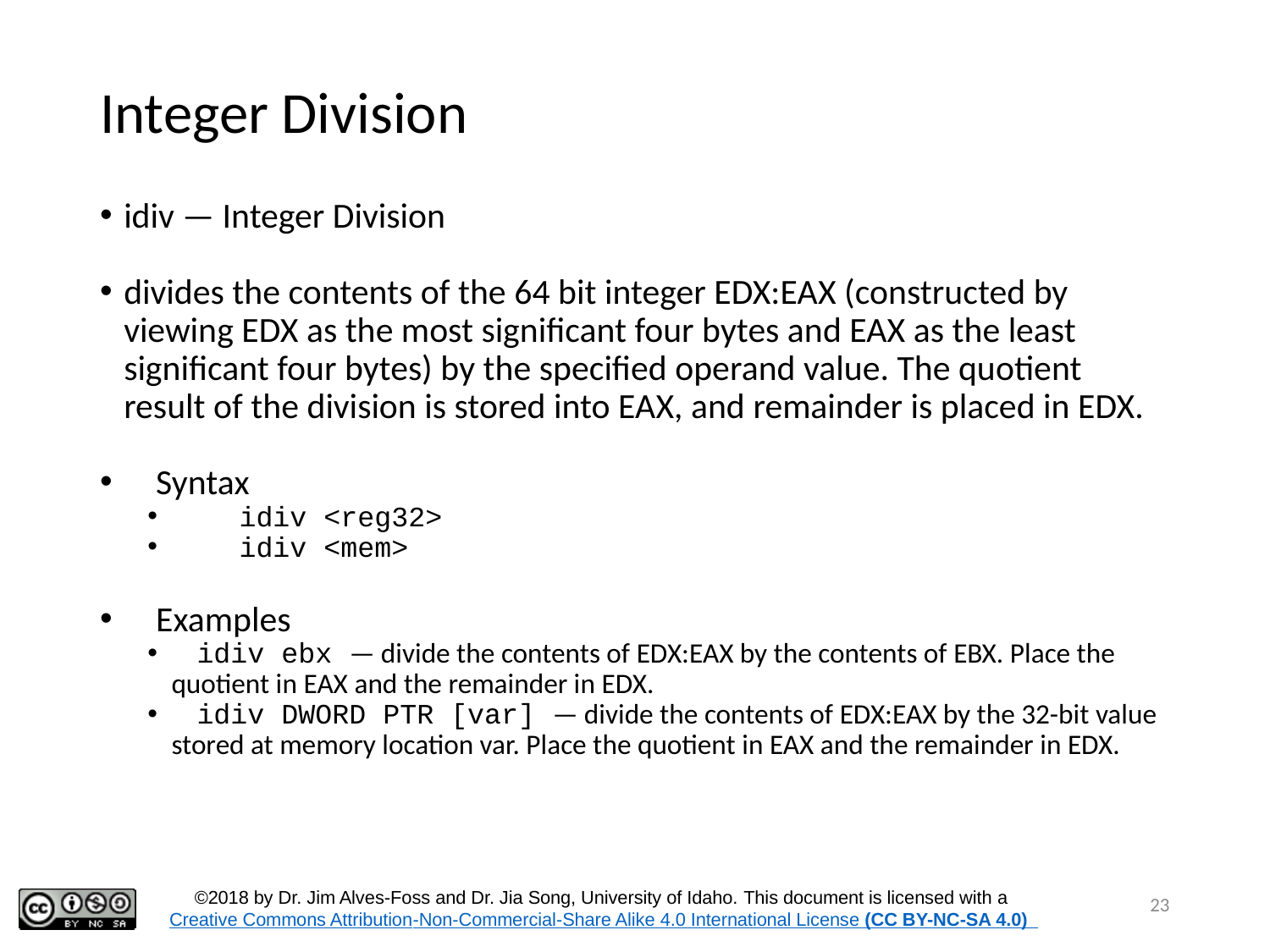

# Integer Division
idiv — Integer Division

divides the contents of the 64 bit integer EDX:EAX (constructed by viewing EDX as the most significant four bytes and EAX as the least significant four bytes) by the specified operand value. The quotient result of the division is stored into EAX, and remainder is placed in EDX.

    Syntax
    idiv <reg32>
    idiv <mem>

    Examples
    idiv ebx — divide the contents of EDX:EAX by the contents of EBX. Place the quotient in EAX and the remainder in EDX.
    idiv DWORD PTR [var] — divide the contents of EDX:EAX by the 32-bit value stored at memory location var. Place the quotient in EAX and the remainder in EDX.

23